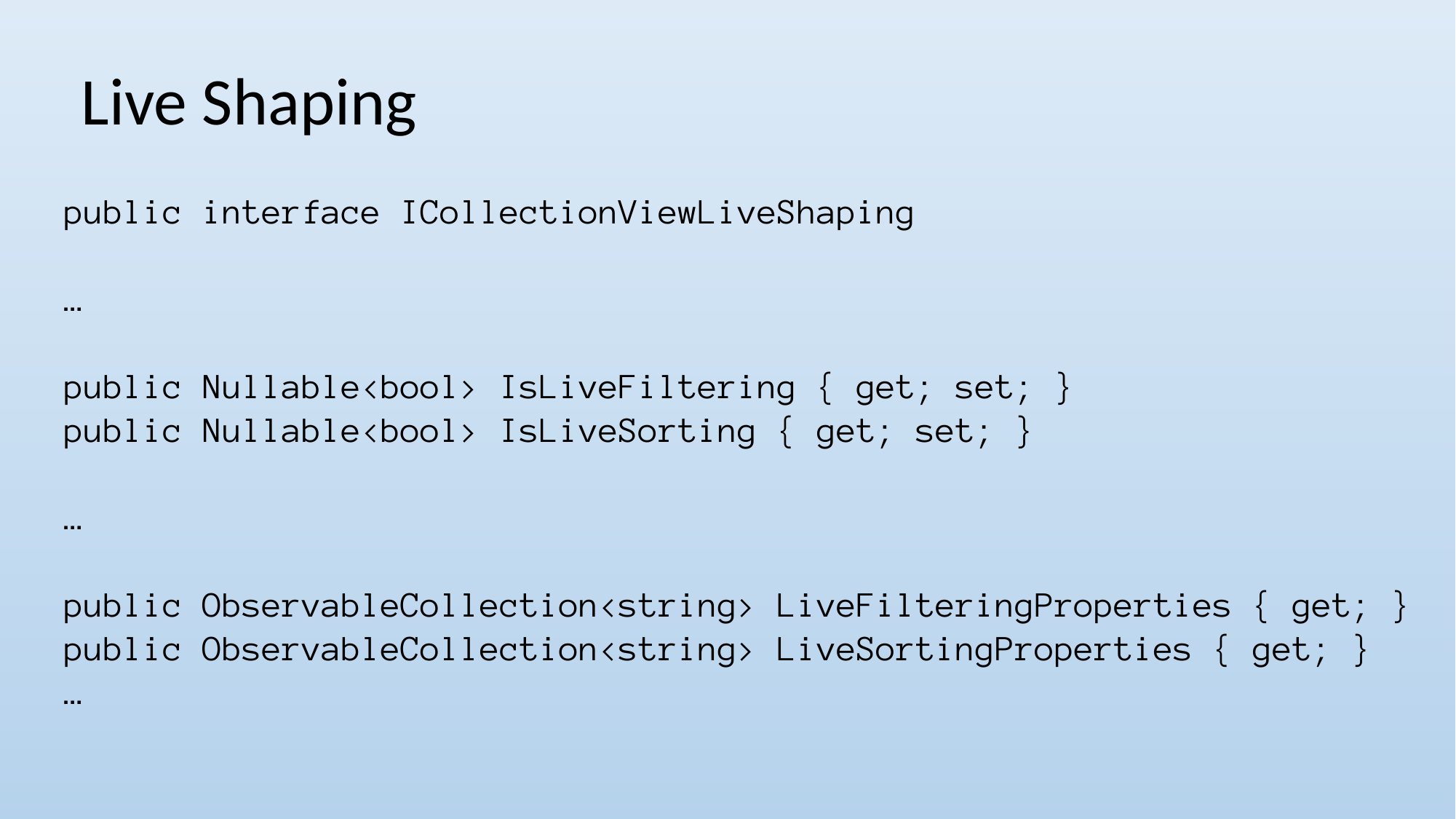

# Live Shaping
public interface ICollectionViewLiveShaping

…

public Nullable<bool> IsLiveFiltering { get; set; }
public Nullable<bool> IsLiveSorting { get; set; }

…

public ObservableCollection<string> LiveFilteringProperties { get; }
public ObservableCollection<string> LiveSortingProperties { get; }
…